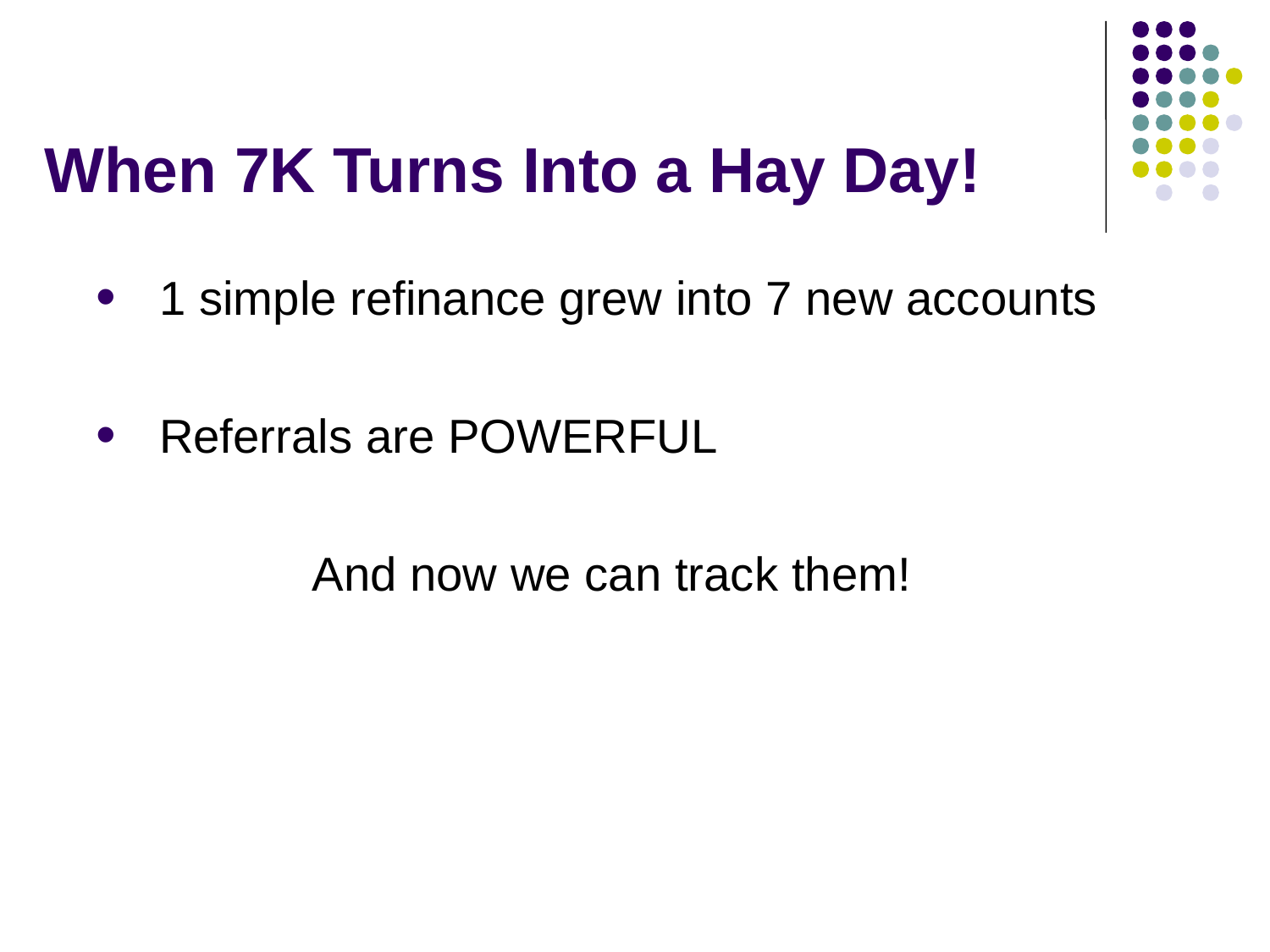

# When 7K Turns Into a Hay Day!

1 simple refinance grew into 7 new accounts

Referrals are POWERFUL

And now we can track them!